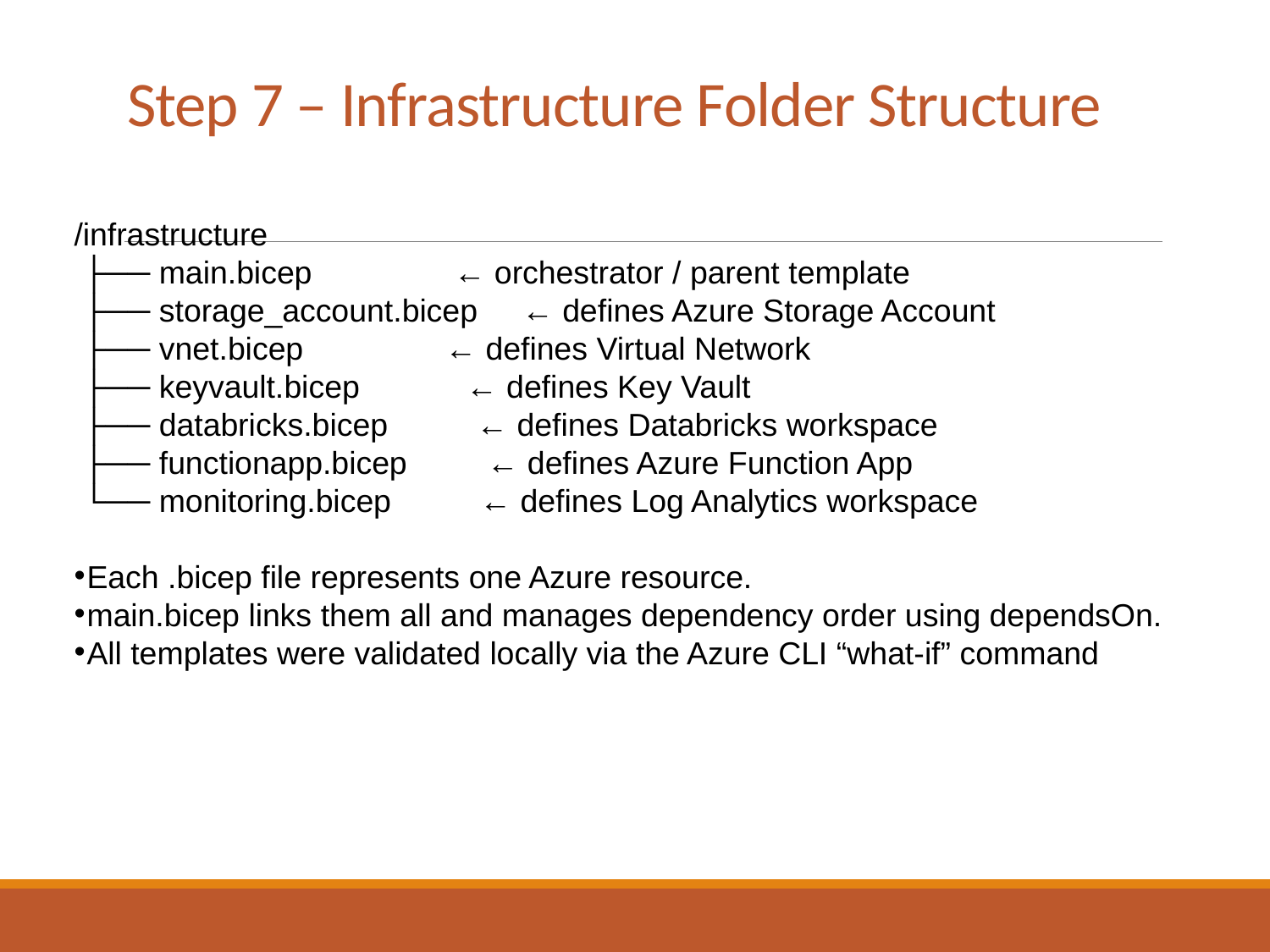

# Step 7 – Infrastructure Folder Structure
/infrastructure
 ├── main.bicep                ← orchestrator / parent template
 ├── storage_account.bicep     ← defines Azure Storage Account
 ├── vnet.bicep                ← defines Virtual Network
 ├── keyvault.bicep            ← defines Key Vault
 ├── databricks.bicep          ← defines Databricks workspace
 ├── functionapp.bicep         ← defines Azure Function App
 └── monitoring.bicep          ← defines Log Analytics workspace

Each .bicep file represents one Azure resource.
main.bicep links them all and manages dependency order using dependsOn.
All templates were validated locally via the Azure CLI “what-if” command